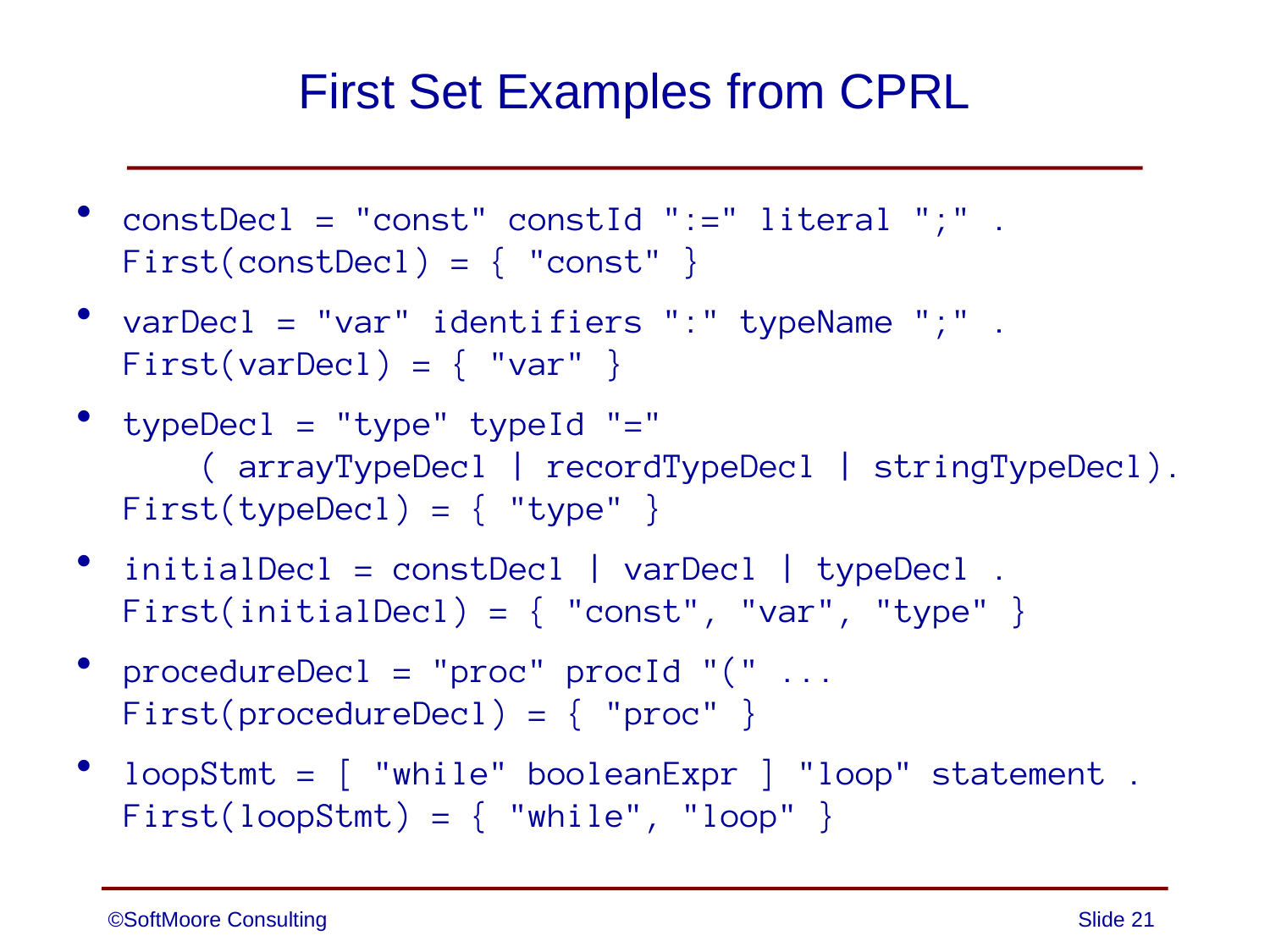

# First Set Examples from CPRL
constDecl = "const" constId ":=" literal ";" .
First(constDecl) = { "const" }
varDecl = "var" identifiers ":" typeName ";" .
First(varDecl) = { "var" }
typeDecl = "type" typeId "="
    ( arrayTypeDecl | recordTypeDecl | stringTypeDecl).
First(typeDecl) = { "type" }
initialDecl = constDecl | varDecl | typeDecl .
First(initialDecl) = { "const", "var", "type" }
procedureDecl = "proc" procId "(" ...
First(procedureDecl) = { "proc" }
loopStmt = [ "while" booleanExpr ] "loop" statement .
First(loopStmt) = { "while", "loop" }
©SoftMoore Consulting
Slide 21